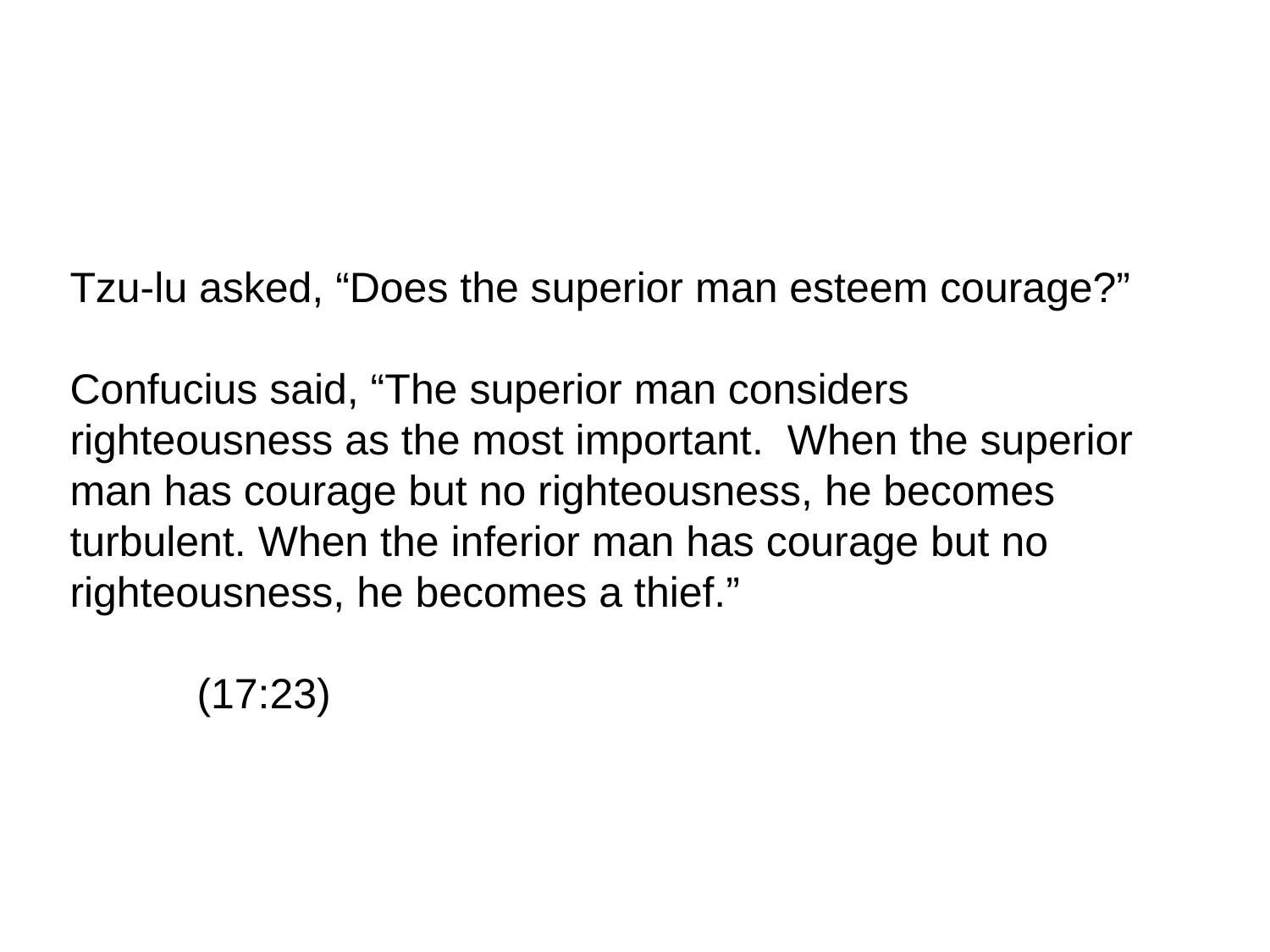

Tzu-lu asked, “Does the superior man esteem courage?”

Confucius said, “The superior man considers righteousness as the most important.  When the superior man has courage but no righteousness, he becomes turbulent. When the inferior man has courage but no righteousness, he becomes a thief.”

	(17:23)